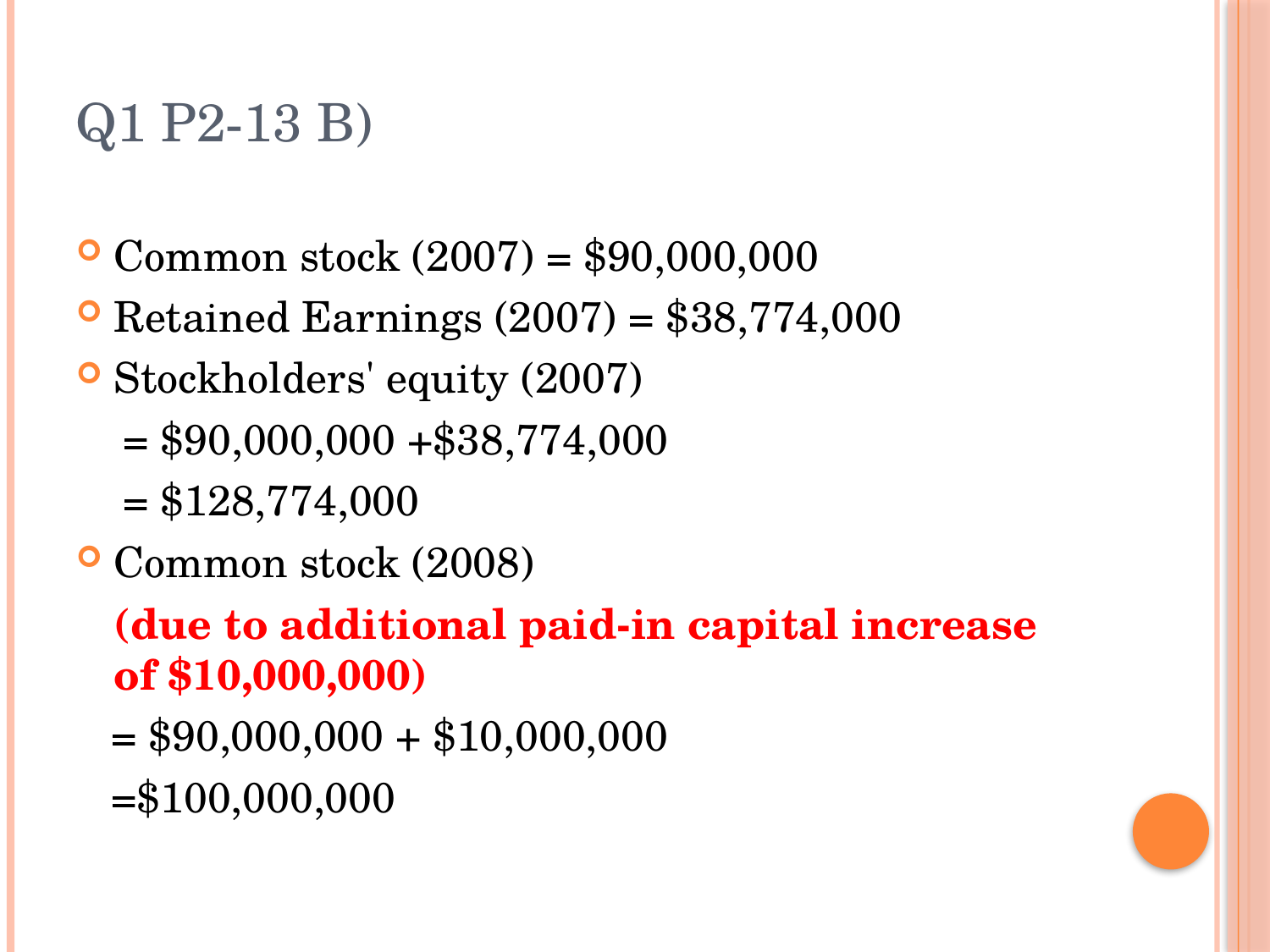

# Q1 P2-13 b)
Common stock (2007) = $90,000,000
Retained Earnings (2007) = $38,774,000
Stockholders' equity (2007)
    = $90,000,000 +$38,774,000
    = $128,774,000
Common stock (2008)
	(due to additional paid-in capital increase of $10,000,000)
   = $90,000,000 + $10,000,000
   =$100,000,000